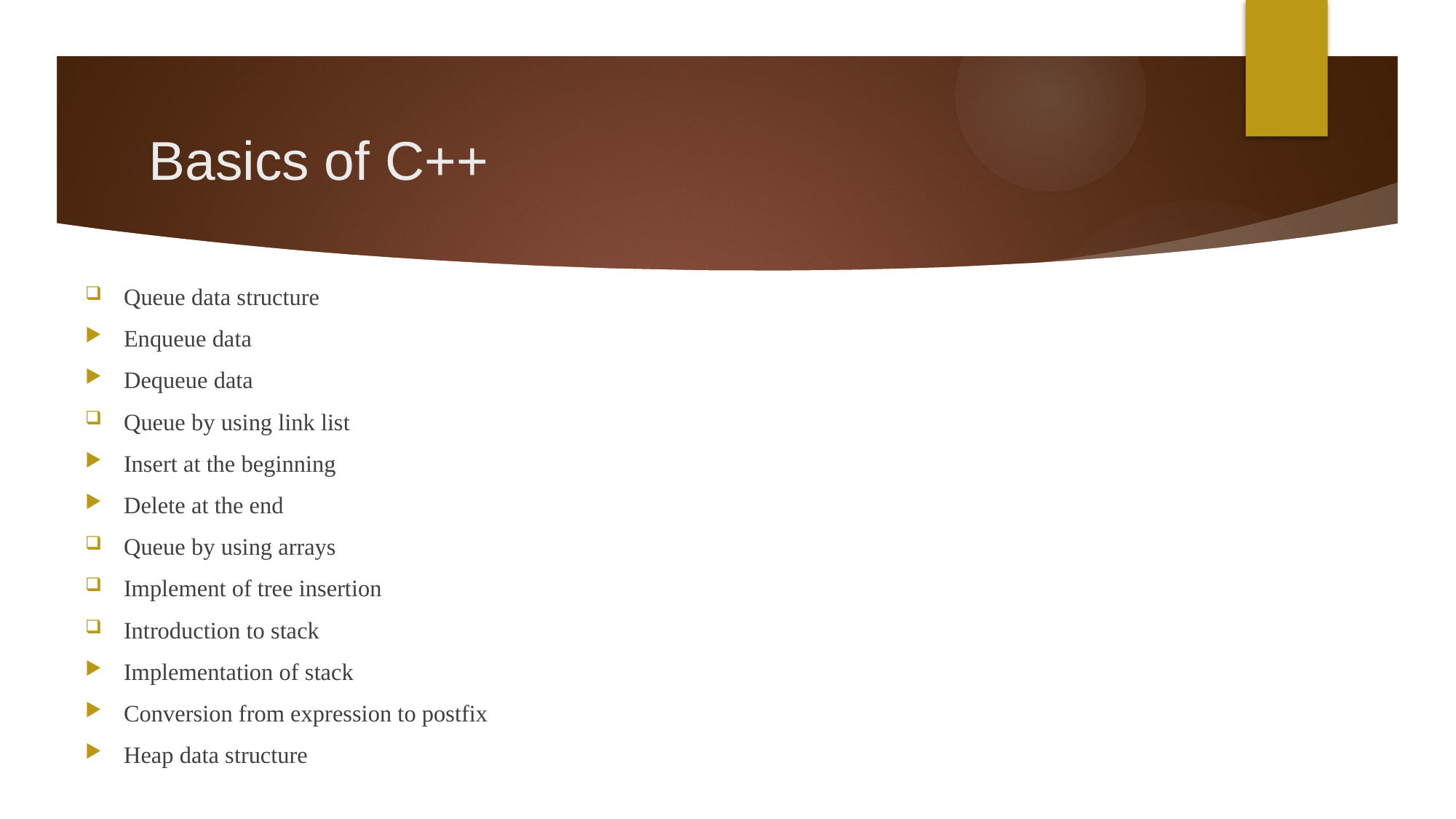

# Basics of C++
Queue data structure
Enqueue data
Dequeue data
Queue by using link list
Insert at the beginning
Delete at the end
Queue by using arrays
Implement of tree insertion
Introduction to stack
Implementation of stack
Conversion from expression to postfix
Heap data structure